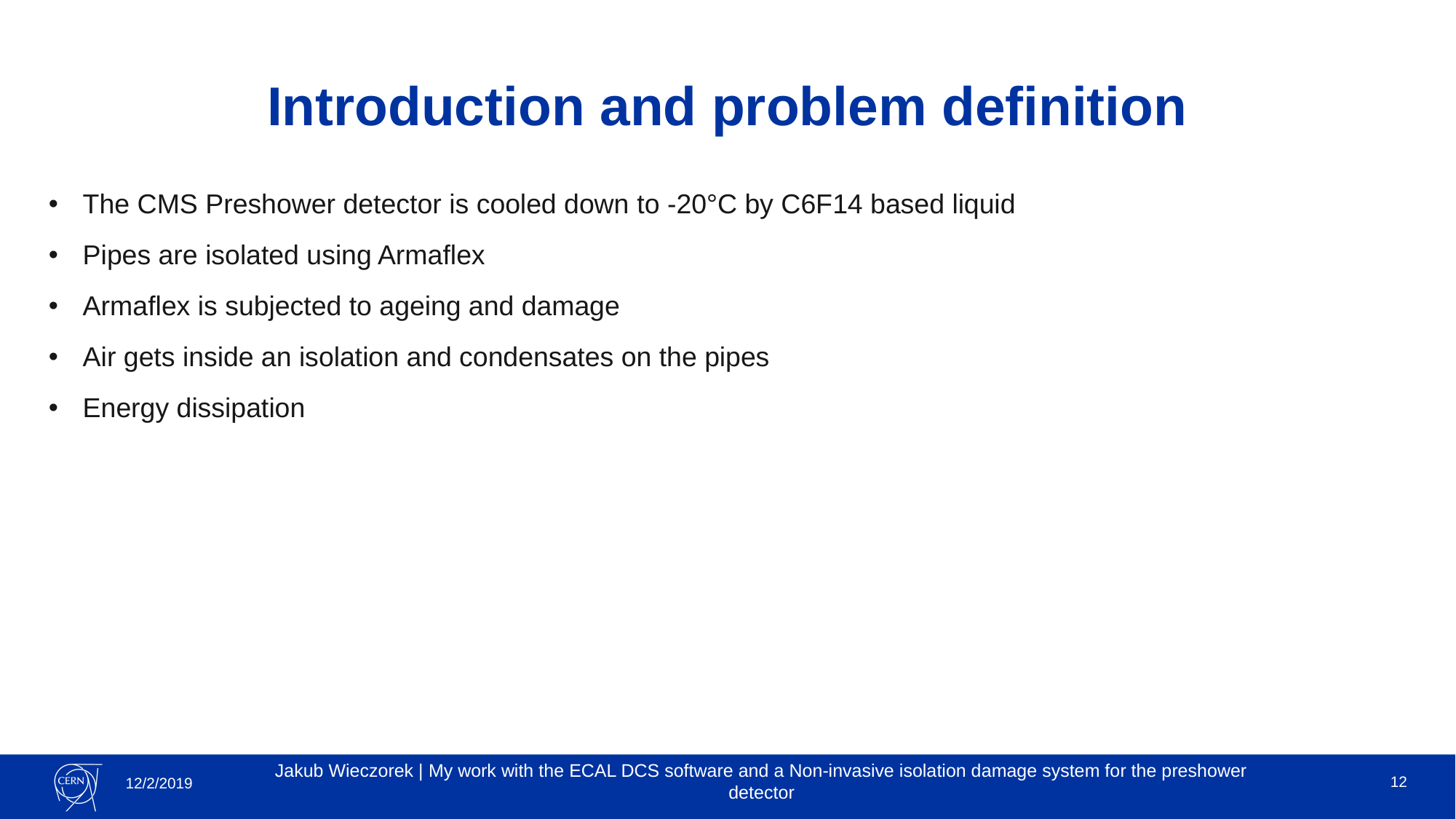

# Introduction and problem definition
The CMS Preshower detector is cooled down to -20°C by C6F14 based liquid
Pipes are isolated using Armaflex
Armaflex is subjected to ageing and damage
Air gets inside an isolation and condensates on the pipes
Energy dissipation
Jakub Wieczorek | My work with the ECAL DCS software and a Non-invasive isolation damage system for the preshower detector
12
12/2/2019